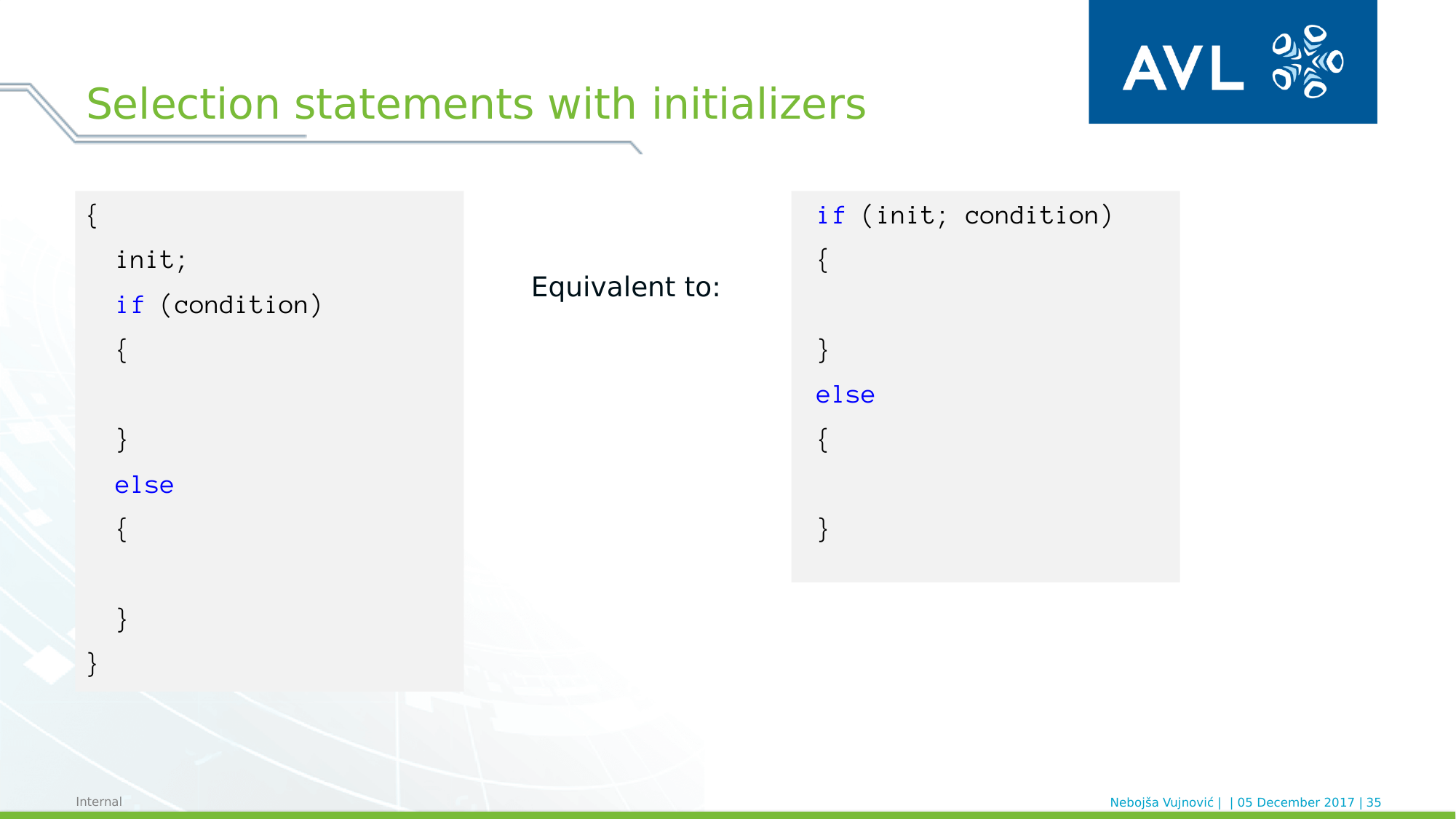

# Selection statements with initializers
{
  init;
  if (condition)
  {

  }
  else
  {

  }
}
 if (init; condition)
 {

 }
 else
 {

 }
Equivalent to: